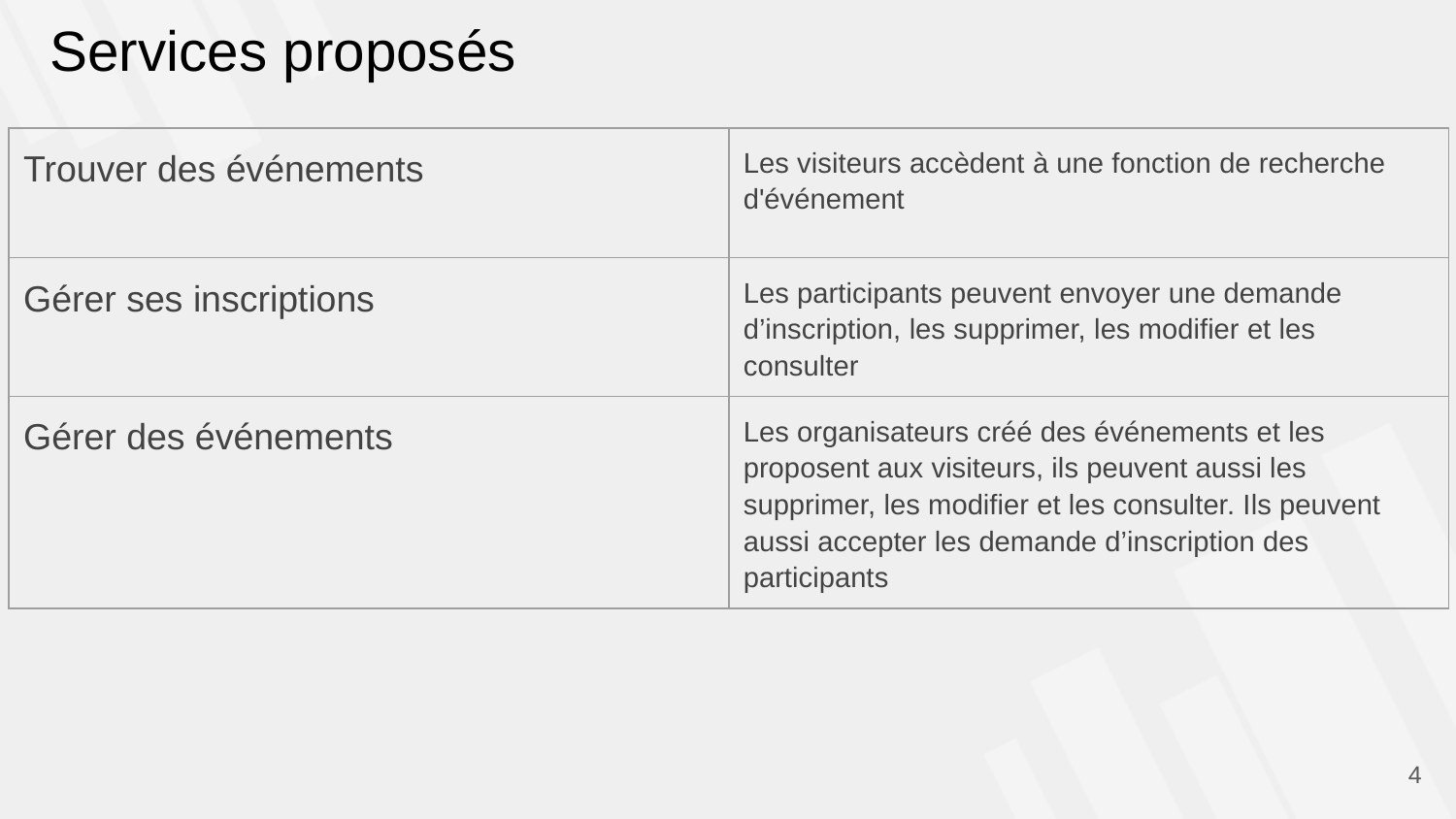

# Services proposés
| Trouver des événements | Les visiteurs accèdent à une fonction de recherche d'événement |
| --- | --- |
| Gérer ses inscriptions | Les participants peuvent envoyer une demande d’inscription, les supprimer, les modifier et les consulter |
| Gérer des événements | Les organisateurs créé des événements et les proposent aux visiteurs, ils peuvent aussi les supprimer, les modifier et les consulter. Ils peuvent aussi accepter les demande d’inscription des participants |
4
Liste des services proposés avec,
pour chacun, un résumé sur une ligne.